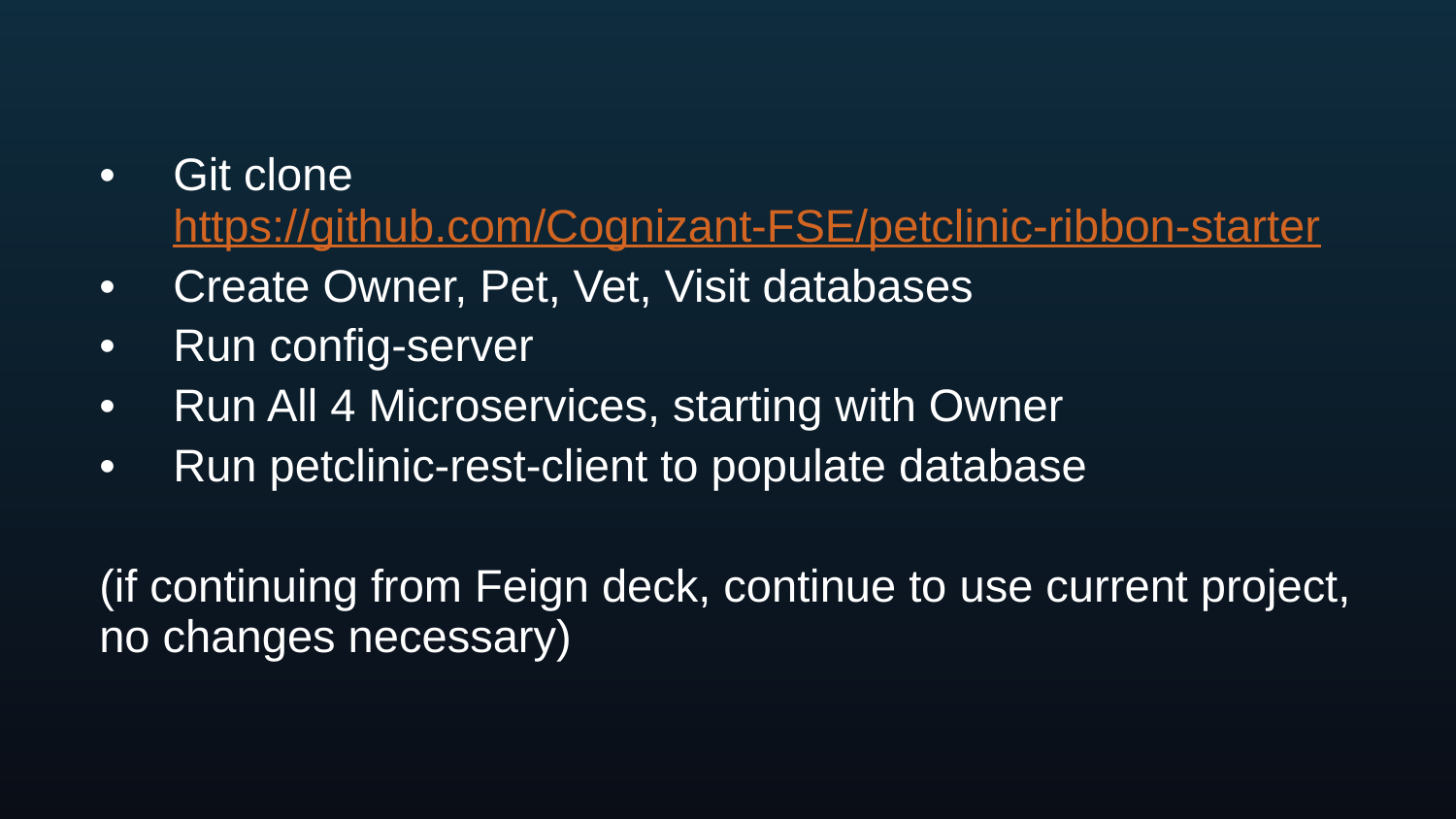

Git clone https://github.com/Cognizant-FSE/petclinic-ribbon-starter
Create Owner, Pet, Vet, Visit databases
Run config-server
Run All 4 Microservices, starting with Owner
Run petclinic-rest-client to populate database

(if continuing from Feign deck, continue to use current project, no changes necessary)